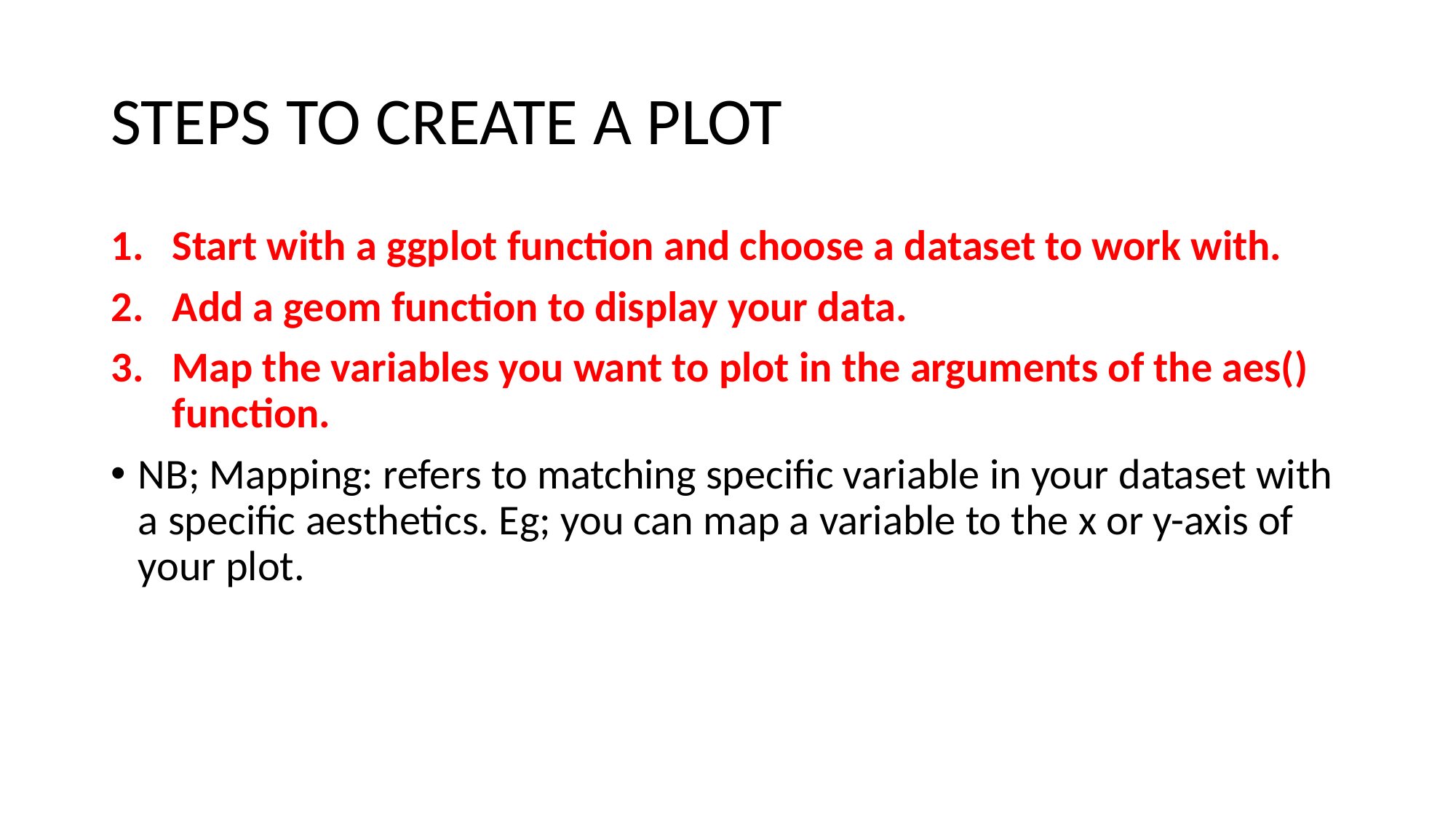

# STEPS TO CREATE A PLOT
Start with a ggplot function and choose a dataset to work with.
Add a geom function to display your data.
Map the variables you want to plot in the arguments of the aes() function.
NB; Mapping: refers to matching specific variable in your dataset with a specific aesthetics. Eg; you can map a variable to the x or y-axis of your plot.